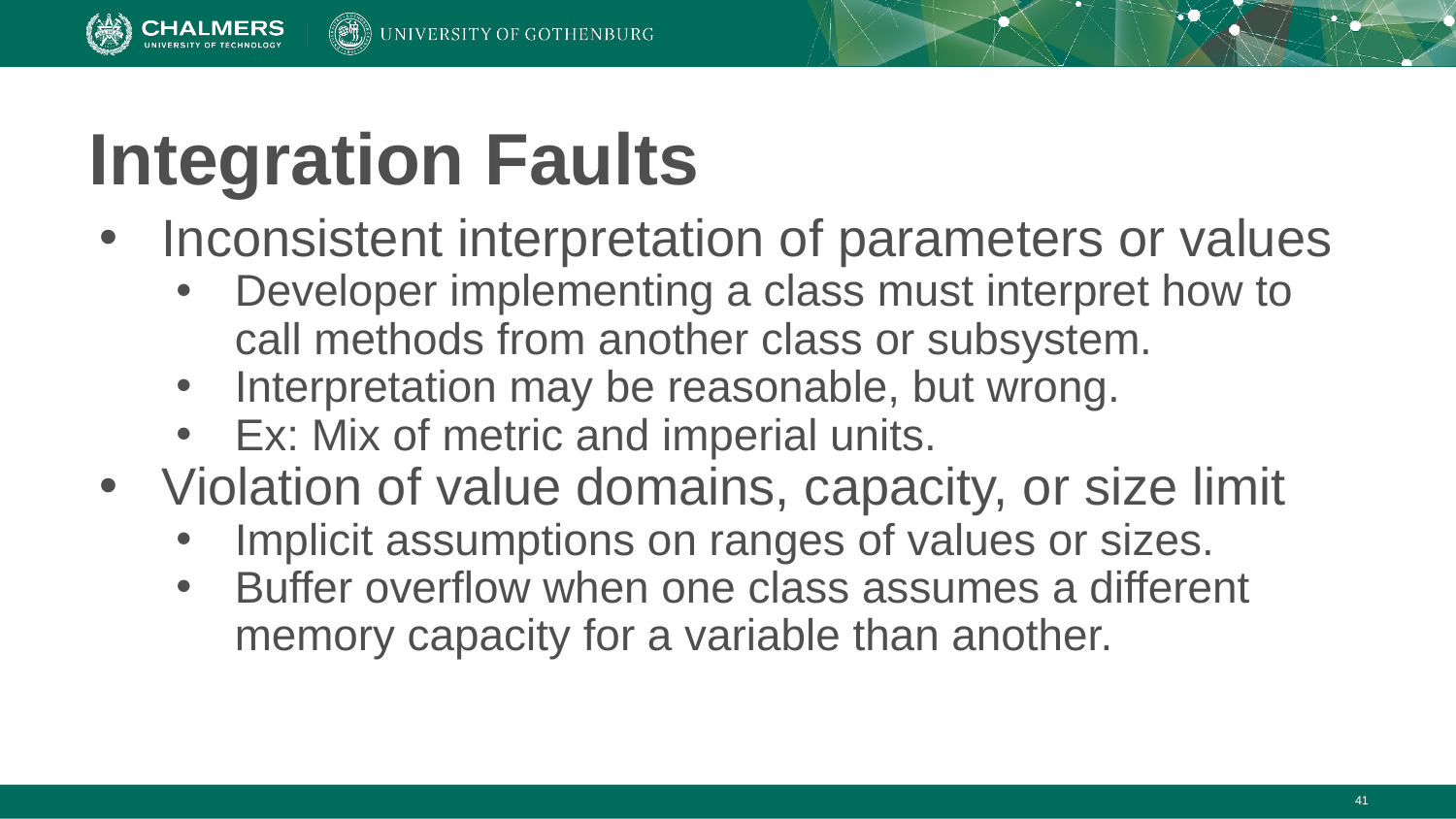

# Integration Faults
Inconsistent interpretation of parameters or values
Developer implementing a class must interpret how to call methods from another class or subsystem.
Interpretation may be reasonable, but wrong.
Ex: Mix of metric and imperial units.
Violation of value domains, capacity, or size limit
Implicit assumptions on ranges of values or sizes.
Buffer overflow when one class assumes a different memory capacity for a variable than another.
41